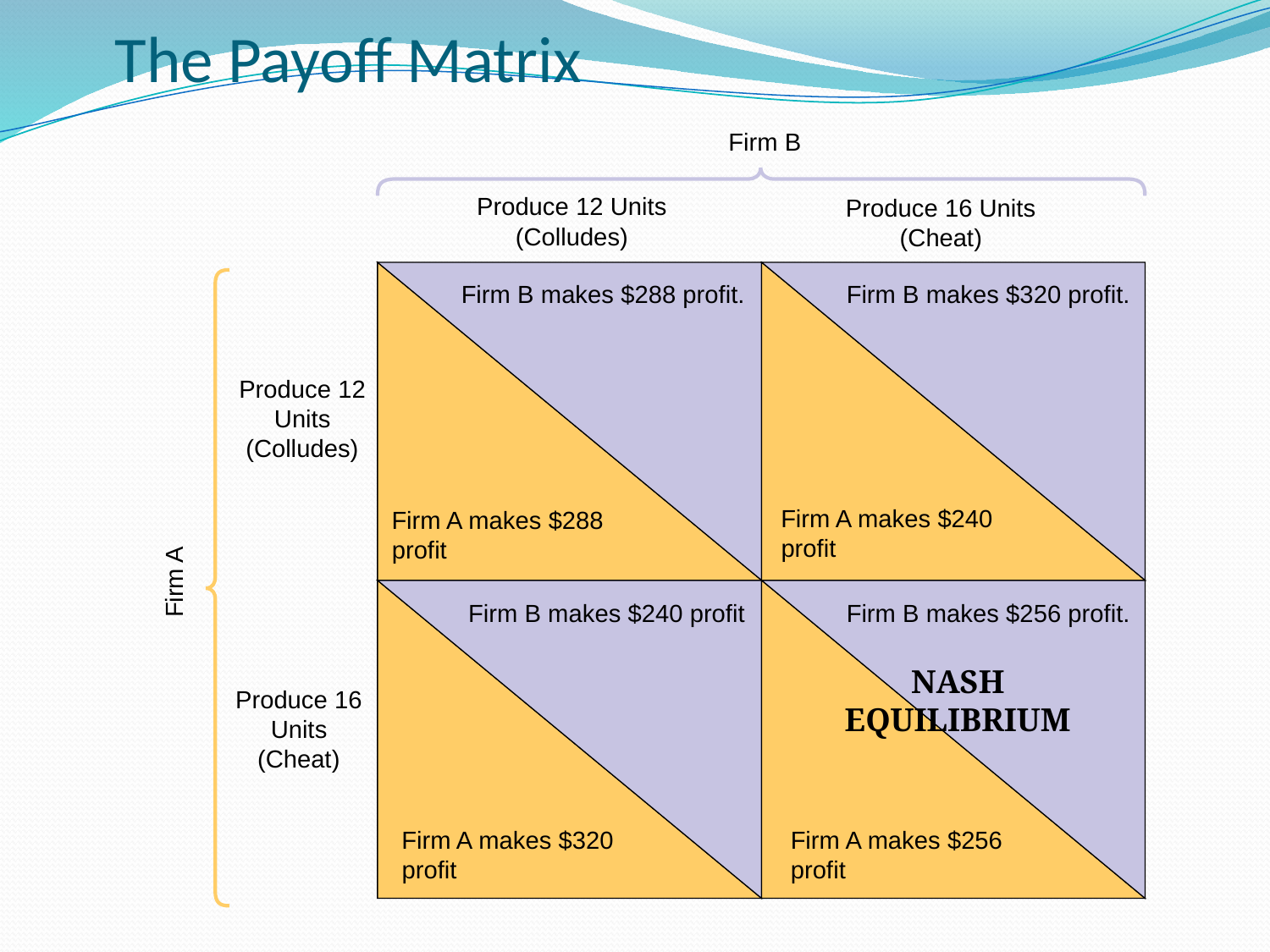

# The Payoff Matrix
Firm B

Produce 12 Units
(Colludes)
Produce 16 Units
(Cheat)

Firm B makes $288 profit.
Firm B makes $320 profit.
Produce 12 Units
(Colludes)
Firm A makes $240 profit
Firm A makes $288 profit
Firm A

Firm B makes $240 profit
Firm B makes $256 profit.
NASH EQUILIBRIUM
Produce 16 Units
(Cheat)
Firm A makes $256 profit
Firm A makes $320 profit